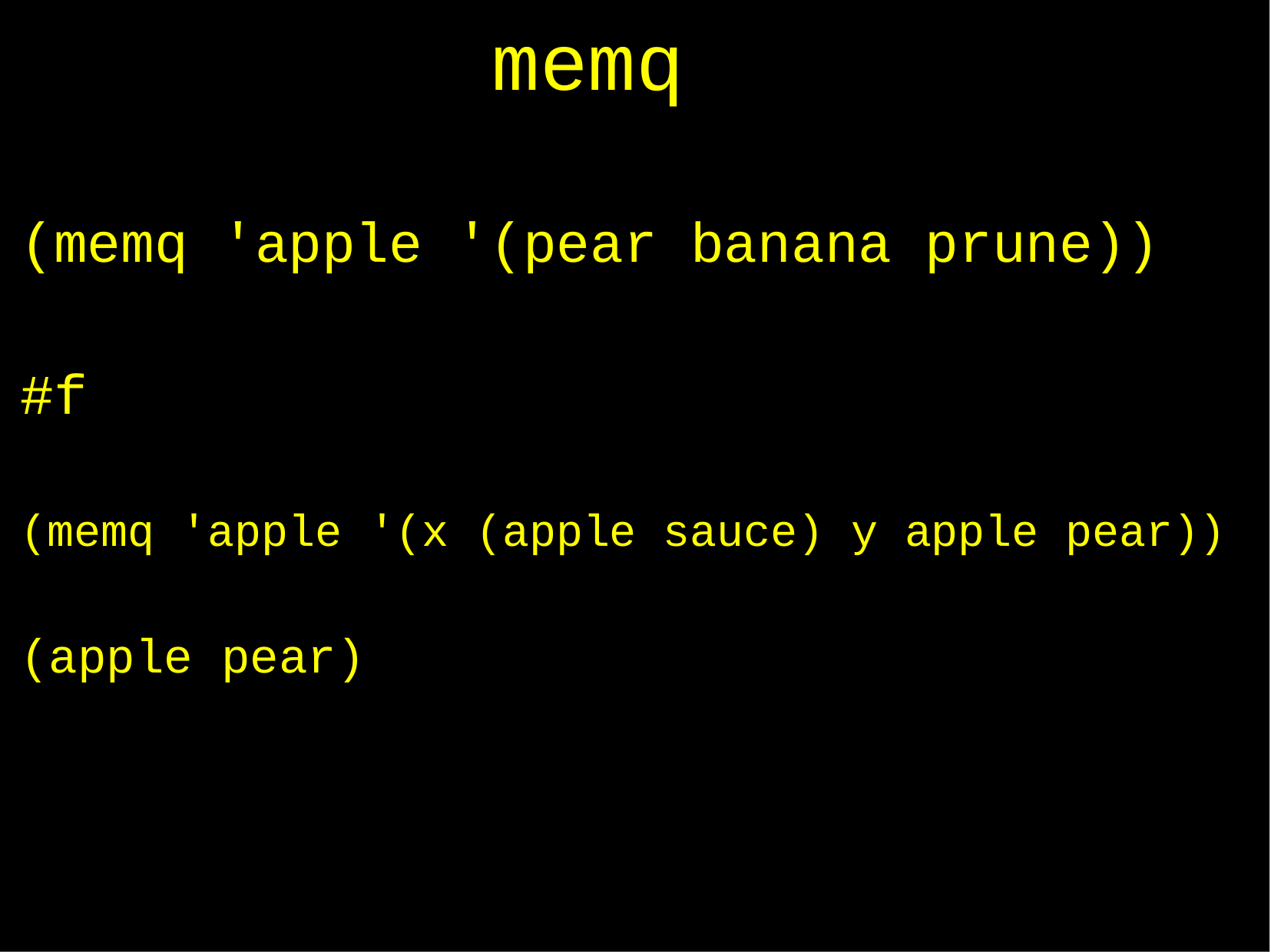

# memq
(memq 'apple '(pear banana prune))

#f
(memq 'apple '(x (apple sauce) y apple pear))  (apple pear)